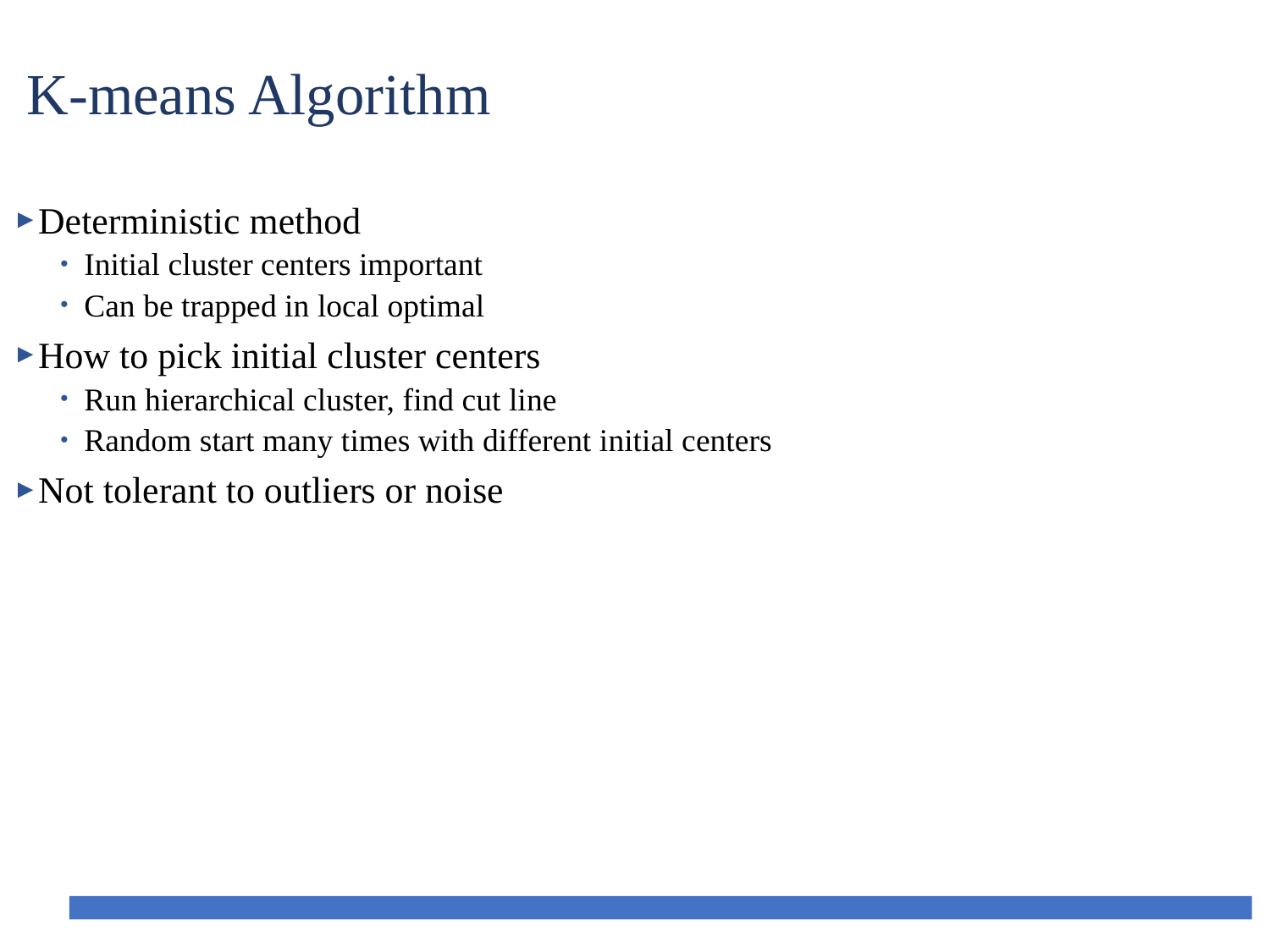

# K-means Algorithm
Deterministic method
Initial cluster centers important
Can be trapped in local optimal
How to pick initial cluster centers
Run hierarchical cluster, find cut line
Random start many times with different initial centers
Not tolerant to outliers or noise